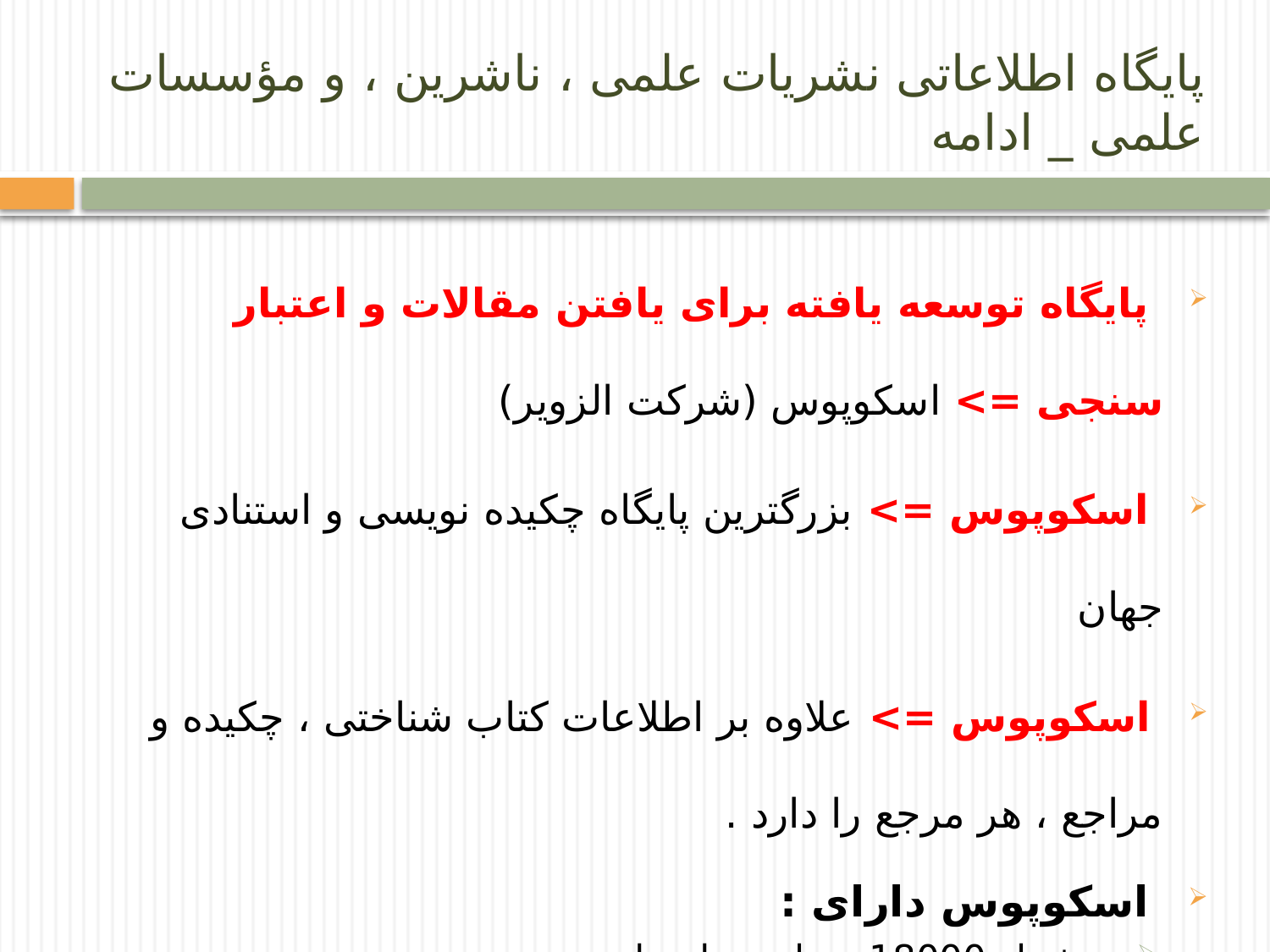

# پایگاه اطلاعاتی نشریات علمی ، ناشرین ، و مؤسسات علمی _ ادامه
 پایگاه توسعه یافته برای یافتن مقالات و اعتبار سنجی => اسکوپوس (شرکت الزویر)
 اسکوپوس => بزرگترین پایگاه چکیده نویسی و استنادی جهان
 اسکوپوس => علاوه بر اطلاعات کتاب شناختی ، چکیده و مراجع ، هر مرجع را دارد .
 اسکوپوس دارای :
 بیش از 18000 عنوان مجله علمی
 بیش از 16500 نشریۀ علمی بین المللی
500 عنوان مجموعه مقالات کنفرانس
 1200 نشریه آزاد
 21 میلیون چکیده پروانه اختراع